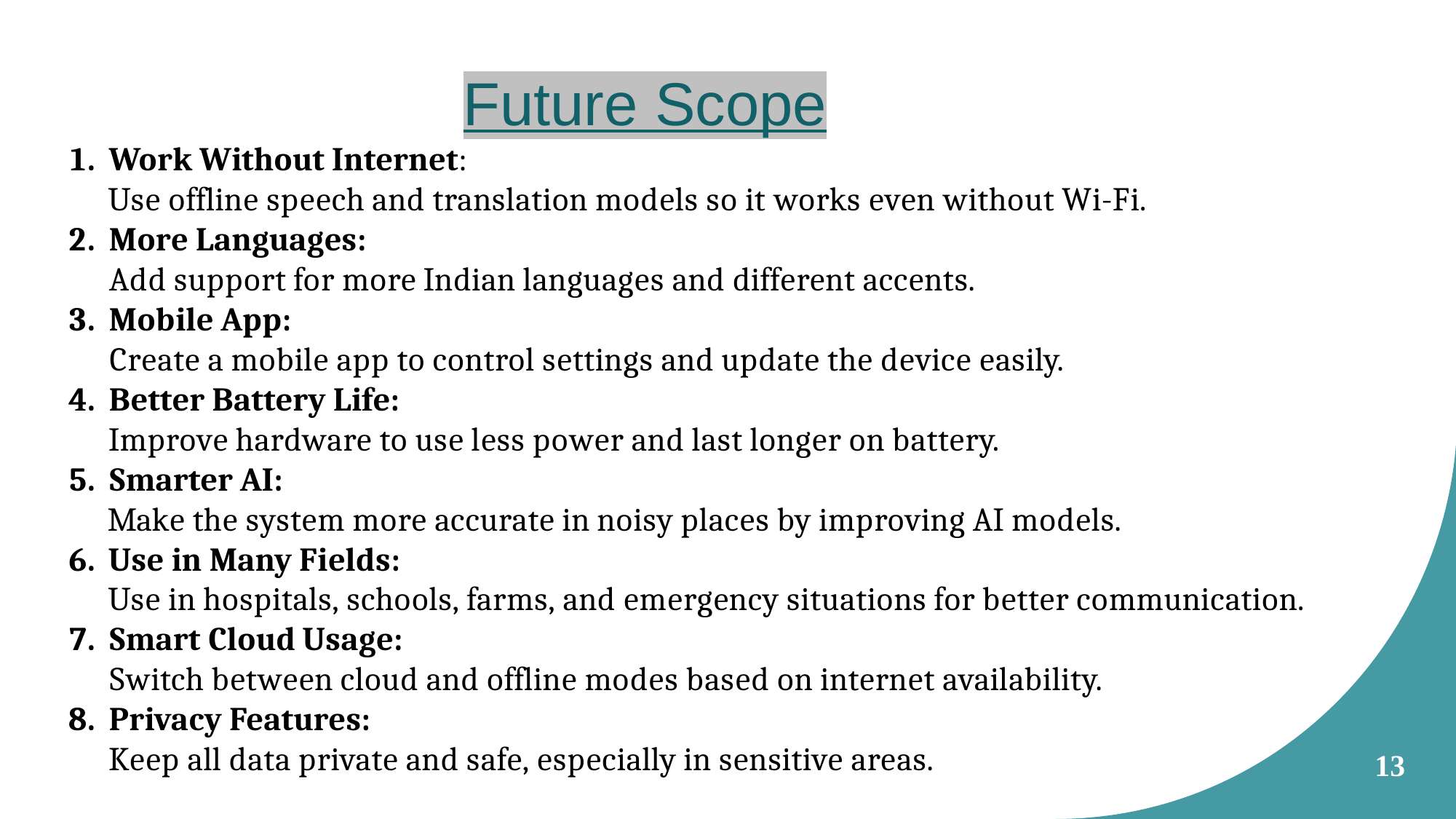

Future Scope
Work Without Internet:
Use offline speech and translation models so it works even without Wi-Fi.
More Languages:
Add support for more Indian languages and different accents.
Mobile App:
Create a mobile app to control settings and update the device easily.
Better Battery Life:
Improve hardware to use less power and last longer on battery.
Smarter AI:
Make the system more accurate in noisy places by improving AI models.
Use in Many Fields:
Use in hospitals, schools, farms, and emergency situations for better communication.
Smart Cloud Usage:
Switch between cloud and offline modes based on internet availability.
Privacy Features:
Keep all data private and safe, especially in sensitive areas.

13